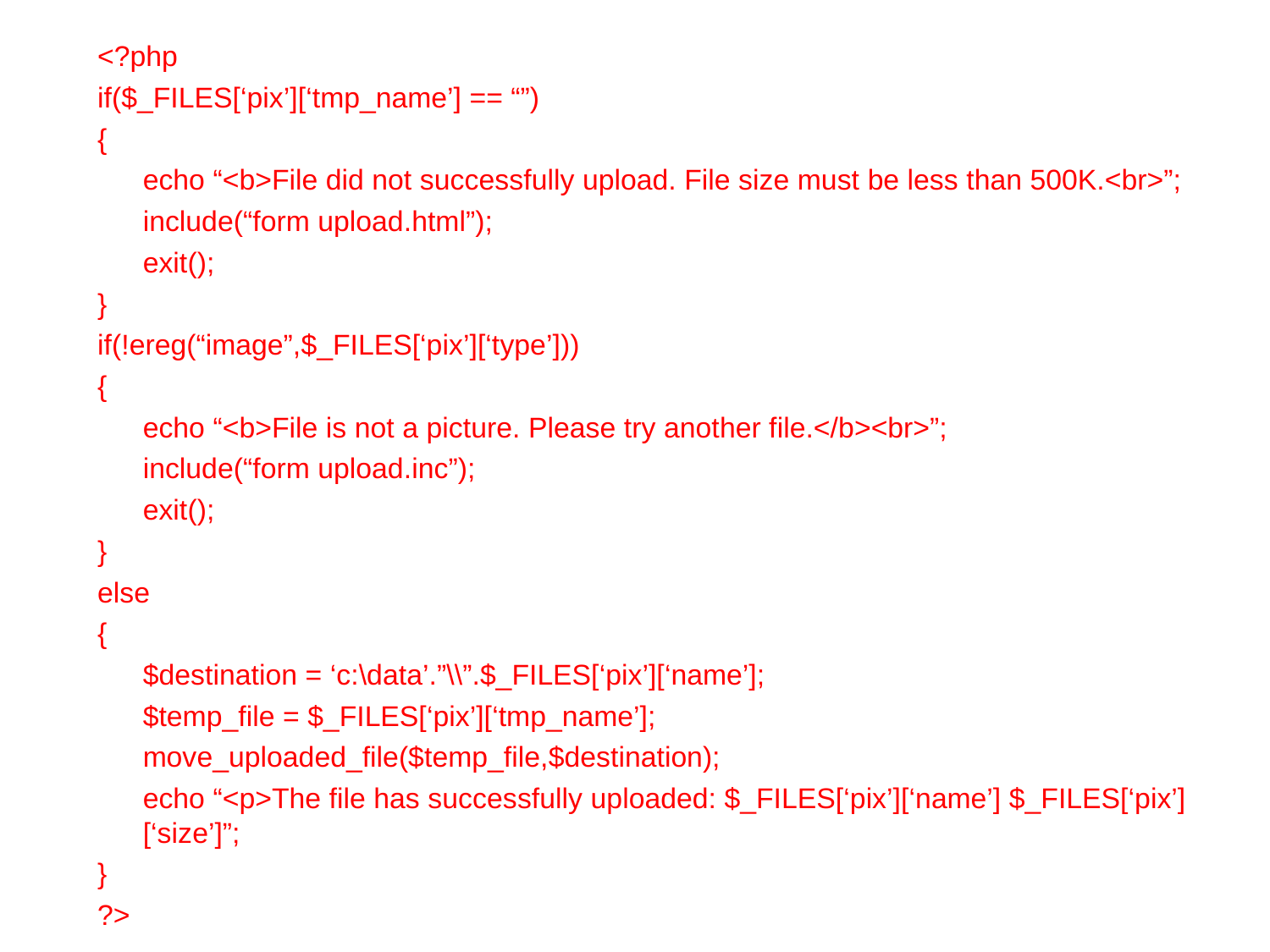

<?php
if($_FILES[‘pix’][‘tmp_name’] == “”)
{
	echo “<b>File did not successfully upload. File size must be less than 500K.<br>”;
	include(“form upload.html”);
	exit();
}
if(!ereg(“image”,$_FILES[‘pix’][‘type’]))
{
	echo “<b>File is not a picture. Please try another file.</b><br>”;
	include(“form upload.inc”);
	exit();
}
else
{
	$destination = ‘c:\data’.”\\”.$_FILES[‘pix’][‘name’];
	$temp_file = $_FILES[‘pix’][‘tmp_name’];
	move_uploaded_file($temp_file,$destination);
	echo “<p>The file has successfully uploaded: $_FILES[‘pix’][‘name’] $_FILES[‘pix’][‘size’]”;
}
?>